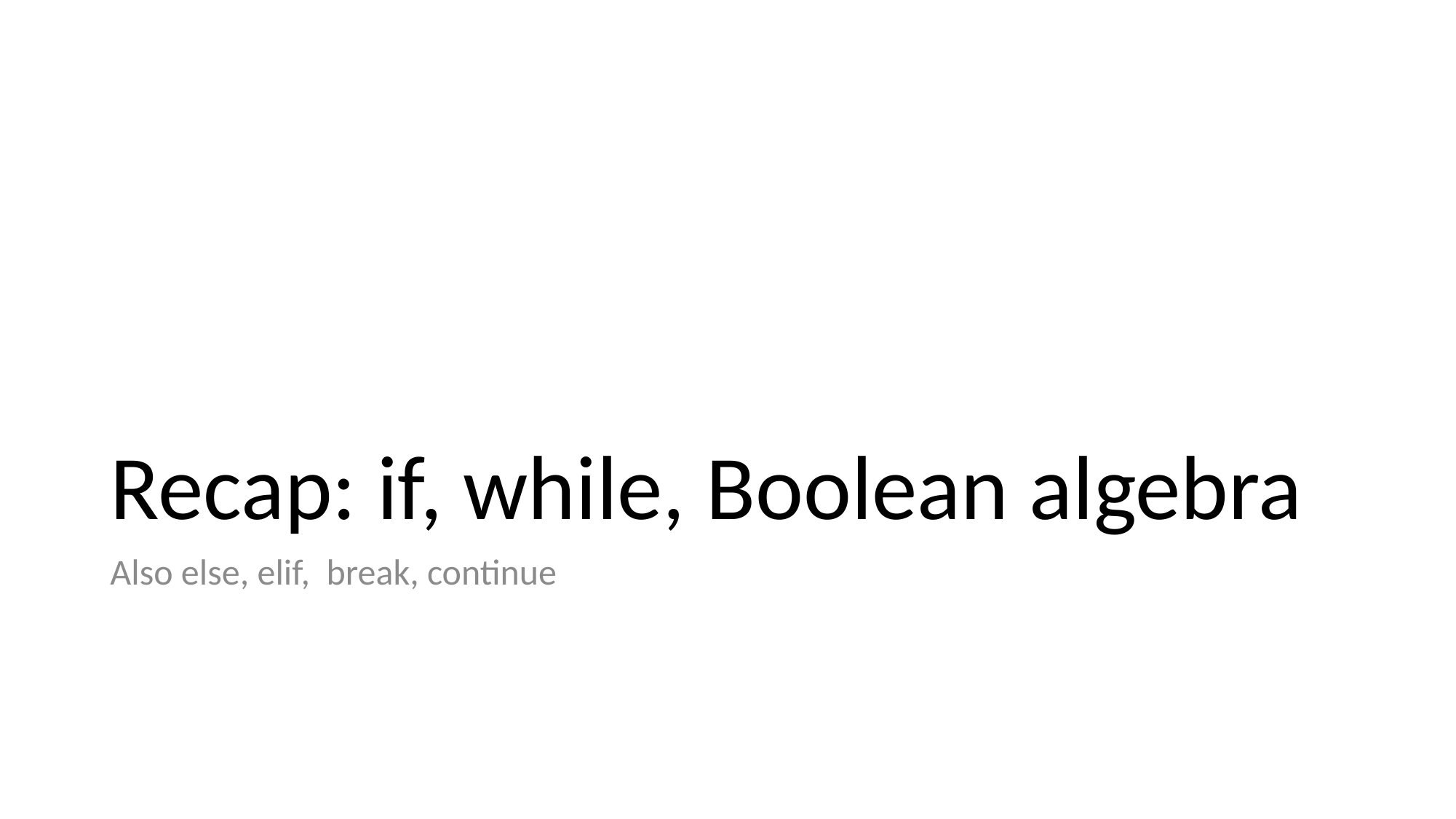

# Recap: if, while, Boolean algebra
Also else, elif,  break, continue